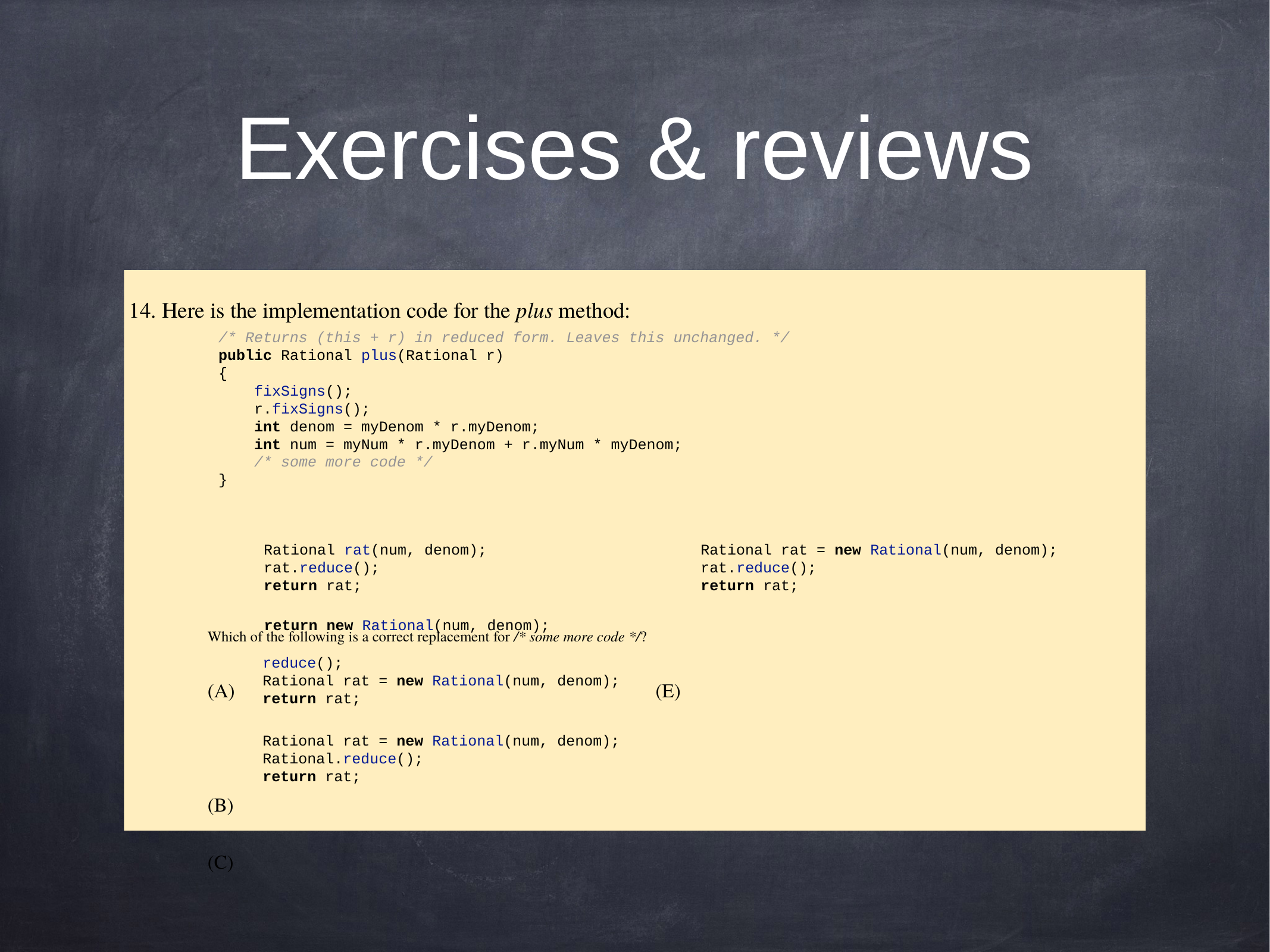

# Exercises & reviews
14. Here is the implementation code for the plus method:

Which of the following is a correct replacement for /* some more code */?
(A)                                                                                      (E)

(B)
(C)

(D)

/* Returns (this + r) in reduced form. Leaves this unchanged. */
public Rational plus(Rational r)
{
    fixSigns();
    r.fixSigns();
    int denom = myDenom * r.myDenom;
    int num = myNum * r.myDenom + r.myNum * myDenom;
    /* some more code */
}
Rational rat(num, denom);
rat.reduce();
return rat;
Rational rat = new Rational(num, denom);
rat.reduce();
return rat;
return new Rational(num, denom);
reduce();
Rational rat = new Rational(num, denom);
return rat;
Rational rat = new Rational(num, denom);
Rational.reduce();
return rat;